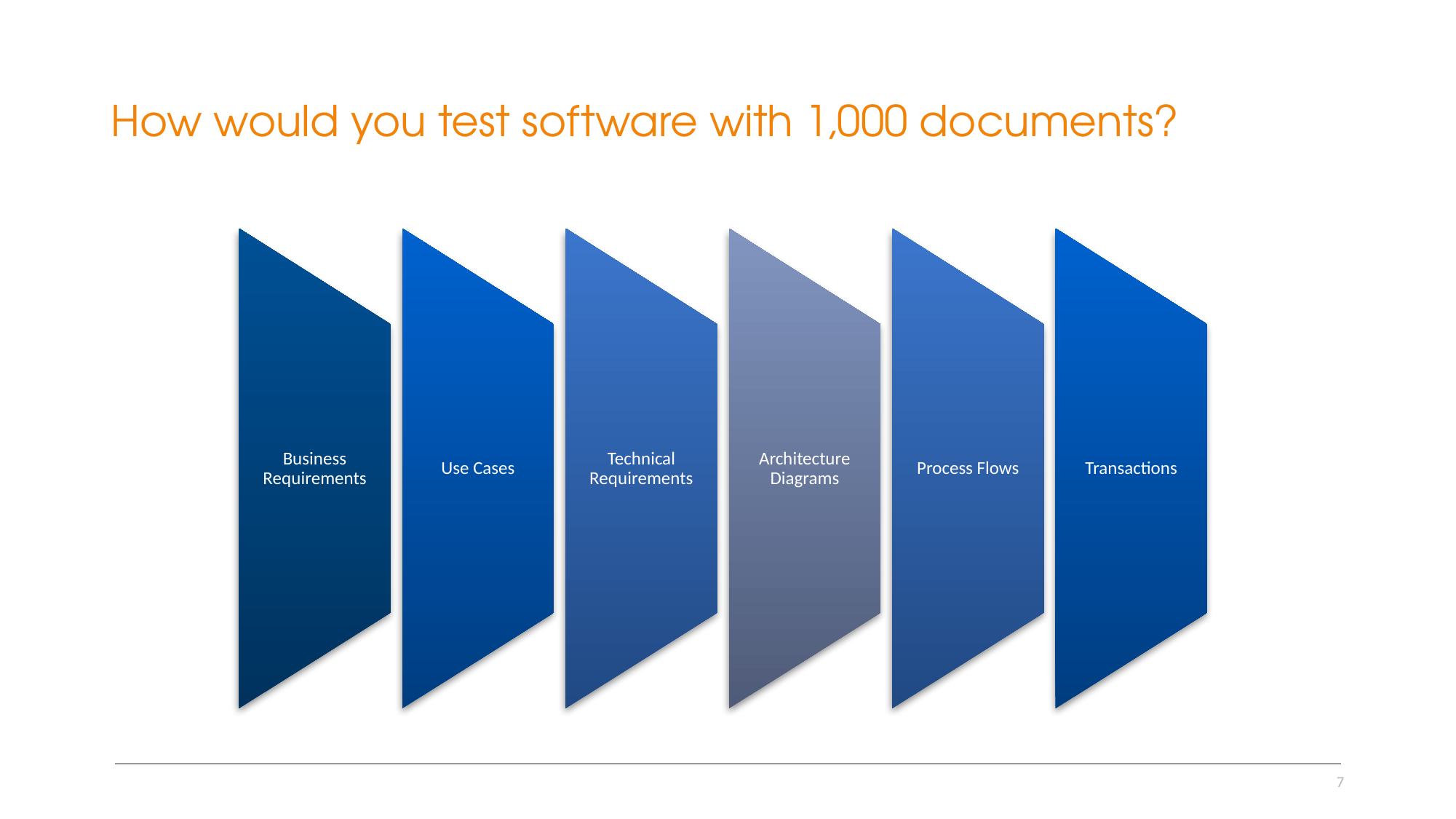

# How would you test software with 1,000 documents?
Business Requirements
Use Cases
Technical Requirements
Architecture Diagrams
Process Flows
Transactions
7